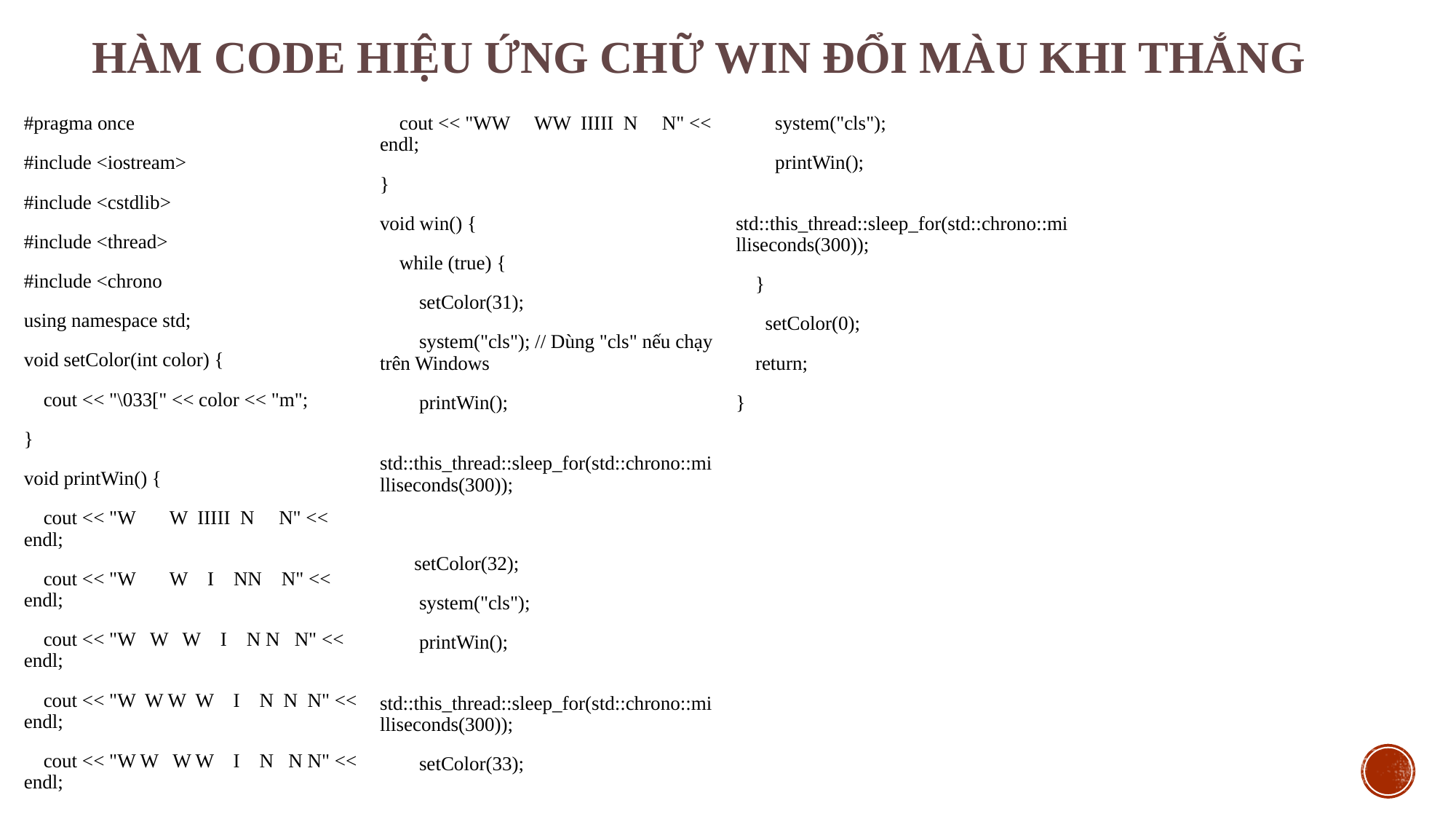

# Hàm code hiệu ứng chữ WIN đổi màu khi thắng
#pragma once
#include <iostream>
#include <cstdlib>
#include <thread>
#include <chrono
using namespace std;
void setColor(int color) {
    cout << "\033[" << color << "m";
}
void printWin() {
    cout << "W       W  IIIII  N     N" << endl;
    cout << "W       W    I    NN    N" << endl;
    cout << "W   W   W    I    N N   N" << endl;
    cout << "W  W W  W    I    N  N  N" << endl;
    cout << "W W   W W    I    N   N N" << endl;
    cout << "WW     WW  IIIII  N     N" << endl;
}
void win() {
    while (true) {
        setColor(31);
        system("cls"); // Dùng "cls" nếu chạy trên Windows
        printWin();
 std::this_thread::sleep_for(std::chrono::milliseconds(300));

       setColor(32);
        system("cls");
        printWin();
        std::this_thread::sleep_for(std::chrono::milliseconds(300));
        setColor(33);
        system("cls");
        printWin();
        std::this_thread::sleep_for(std::chrono::milliseconds(300));
    }
      setColor(0);
    return;
}